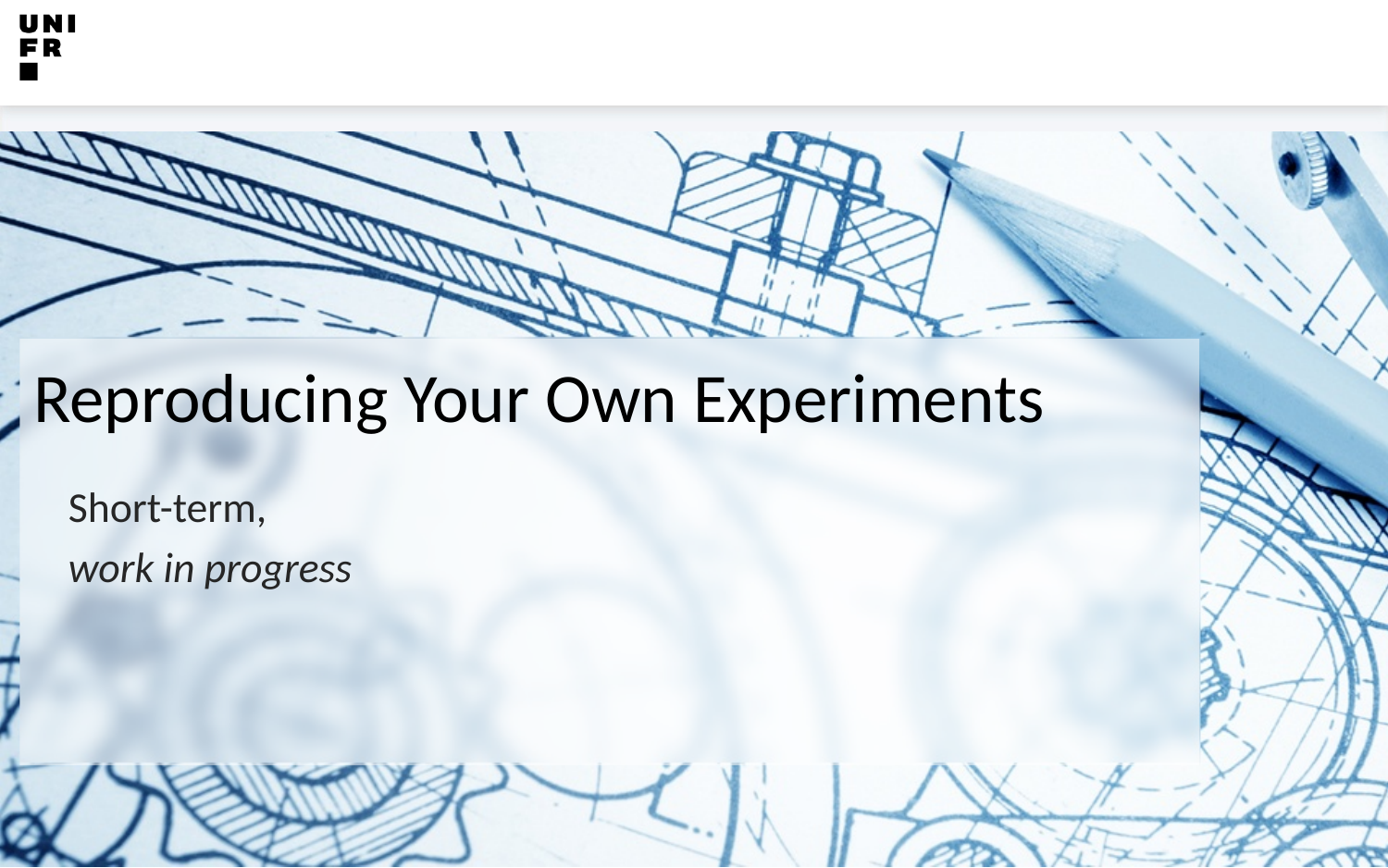

# Reproducing Your Own Experiments
Short-term,
work in progress